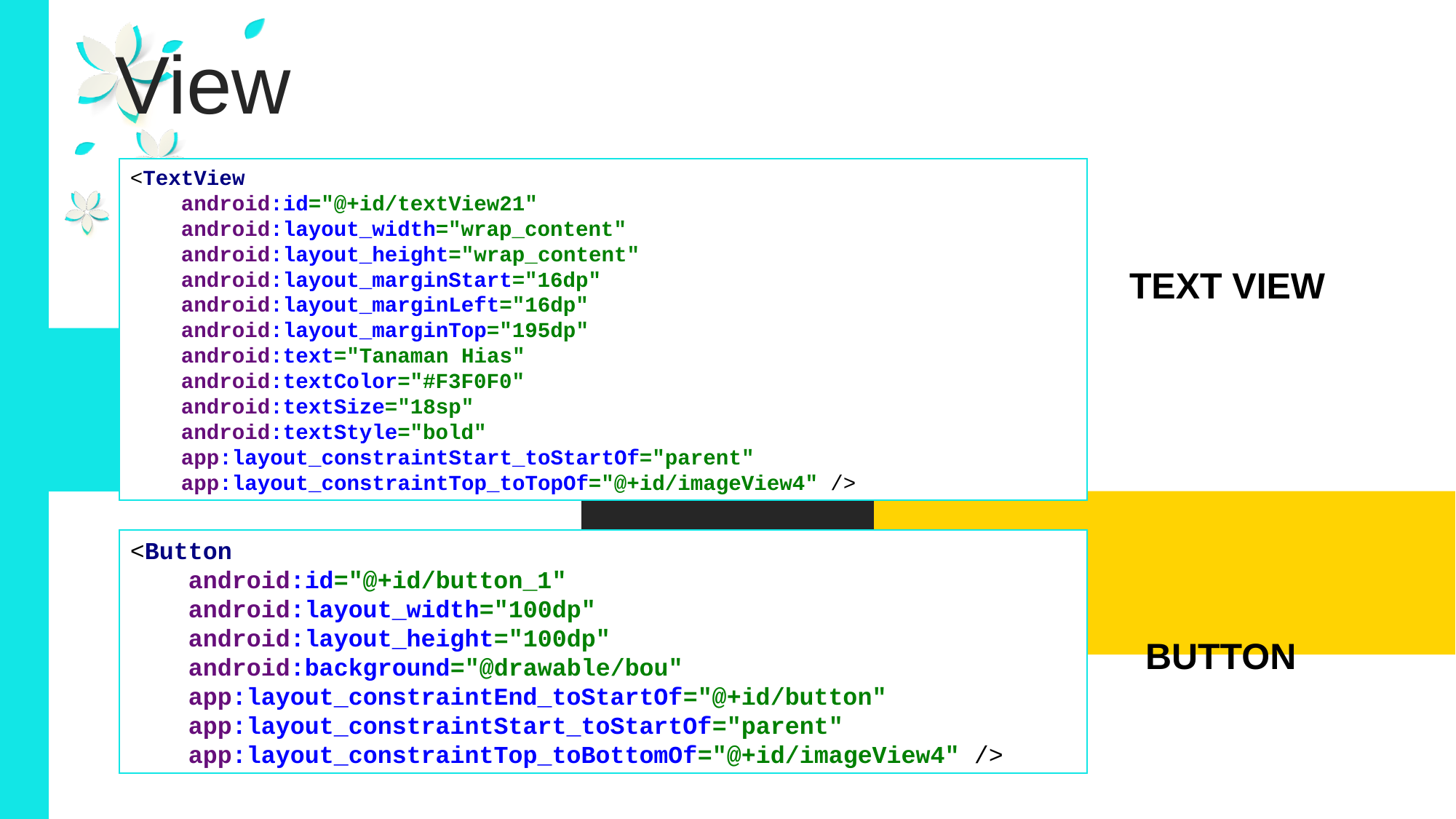

View
<TextView
    android:id="@+id/textView21"
    android:layout_width="wrap_content"
    android:layout_height="wrap_content"
    android:layout_marginStart="16dp"
    android:layout_marginLeft="16dp"
    android:layout_marginTop="195dp"
    android:text="Tanaman Hias"
    android:textColor="#F3F0F0"
    android:textSize="18sp"
    android:textStyle="bold"
    app:layout_constraintStart_toStartOf="parent"
    app:layout_constraintTop_toTopOf="@+id/imageView4" />
TEXT VIEW
<Button
    android:id="@+id/button_1"
    android:layout_width="100dp"
    android:layout_height="100dp"
    android:background="@drawable/bou"
    app:layout_constraintEnd_toStartOf="@+id/button"
    app:layout_constraintStart_toStartOf="parent"
    app:layout_constraintTop_toBottomOf="@+id/imageView4" />
BUTTON